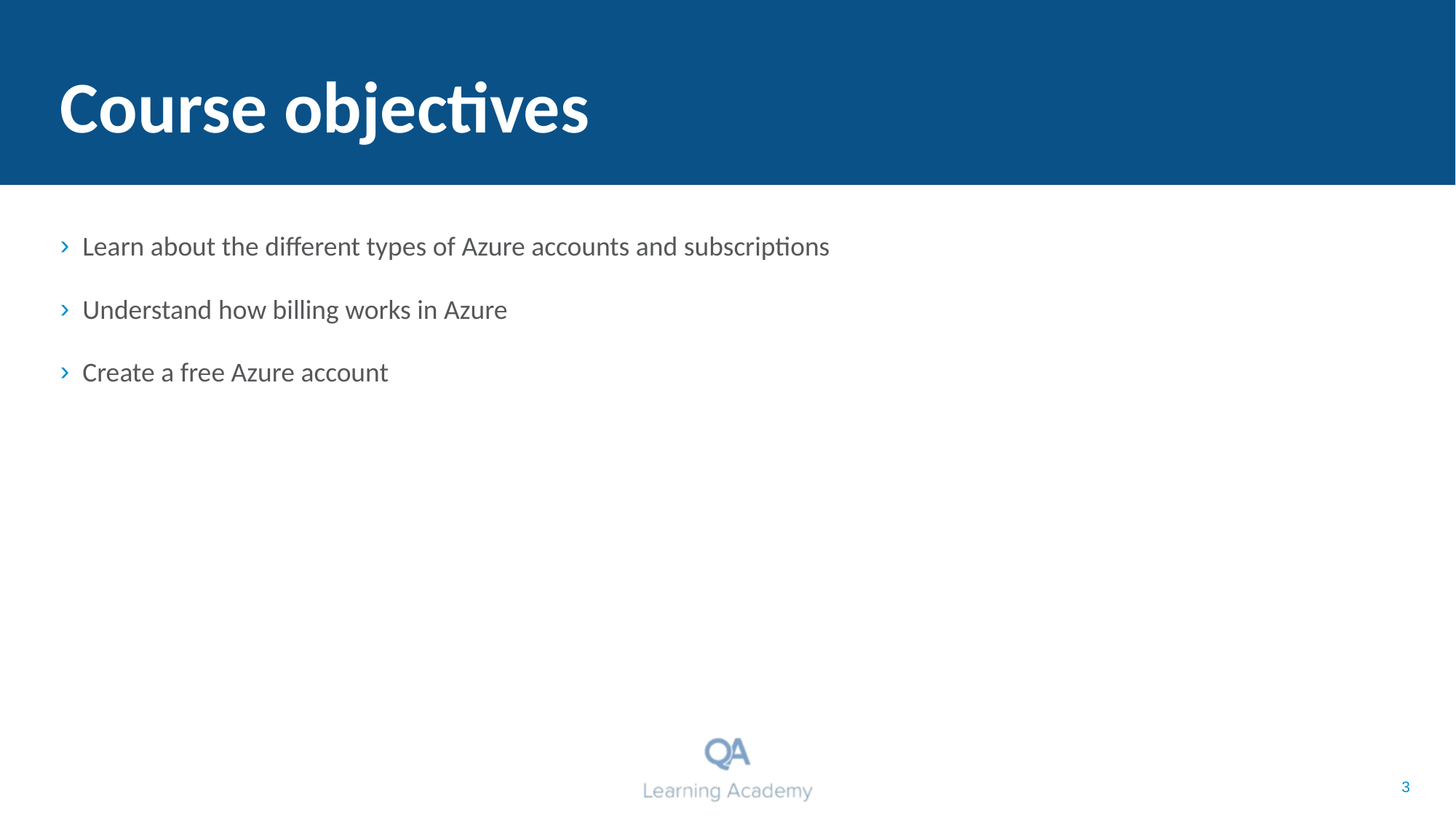

# Course objectives
Learn about the different types of Azure accounts and subscriptions
Understand how billing works in Azure
Create a free Azure account